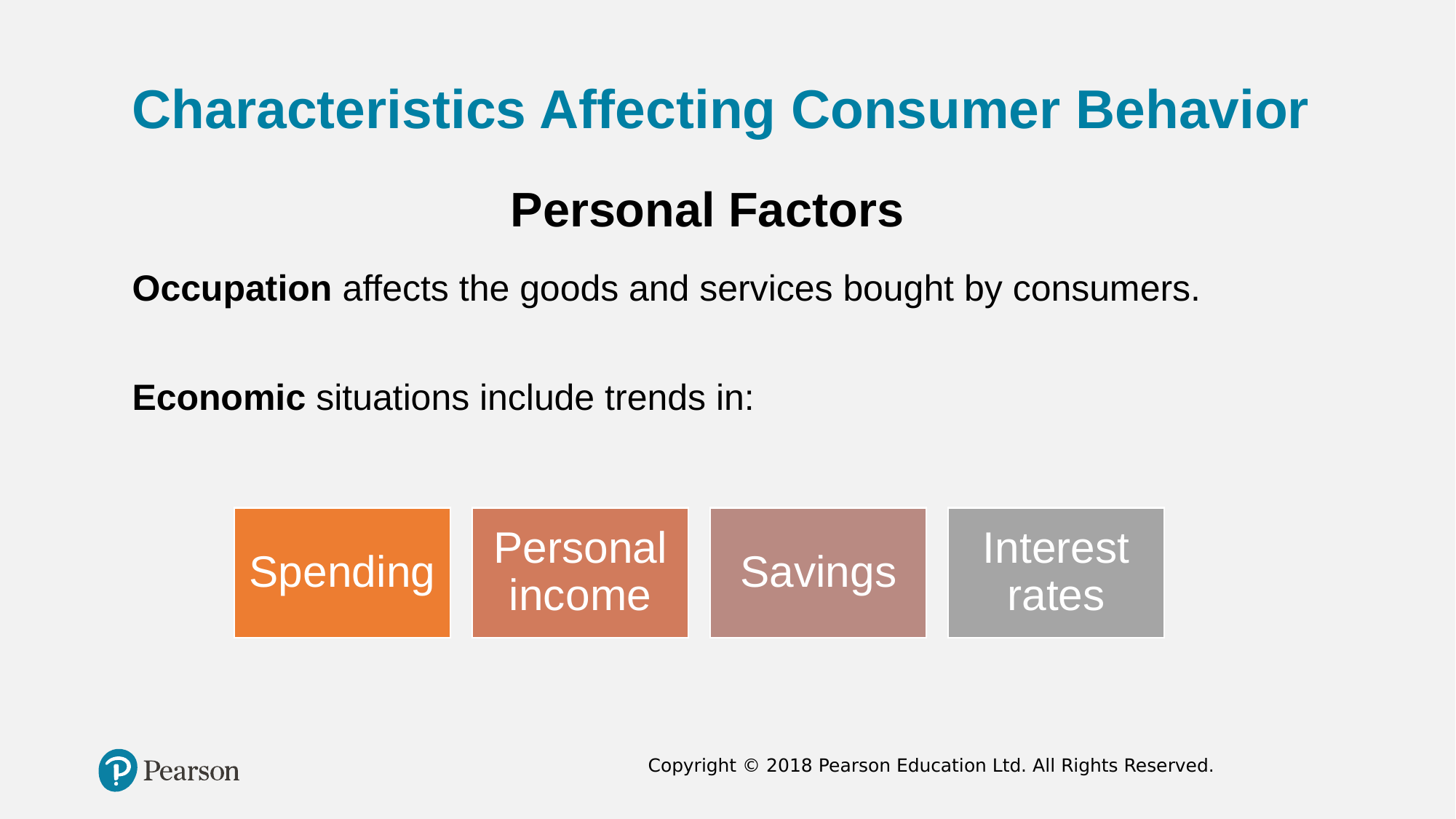

# Characteristics Affecting Consumer Behavior
Personal Factors

Occupation affects the goods and services bought by consumers.

Economic situations include trends in:
Spending
Personal income
Savings
Interest rates